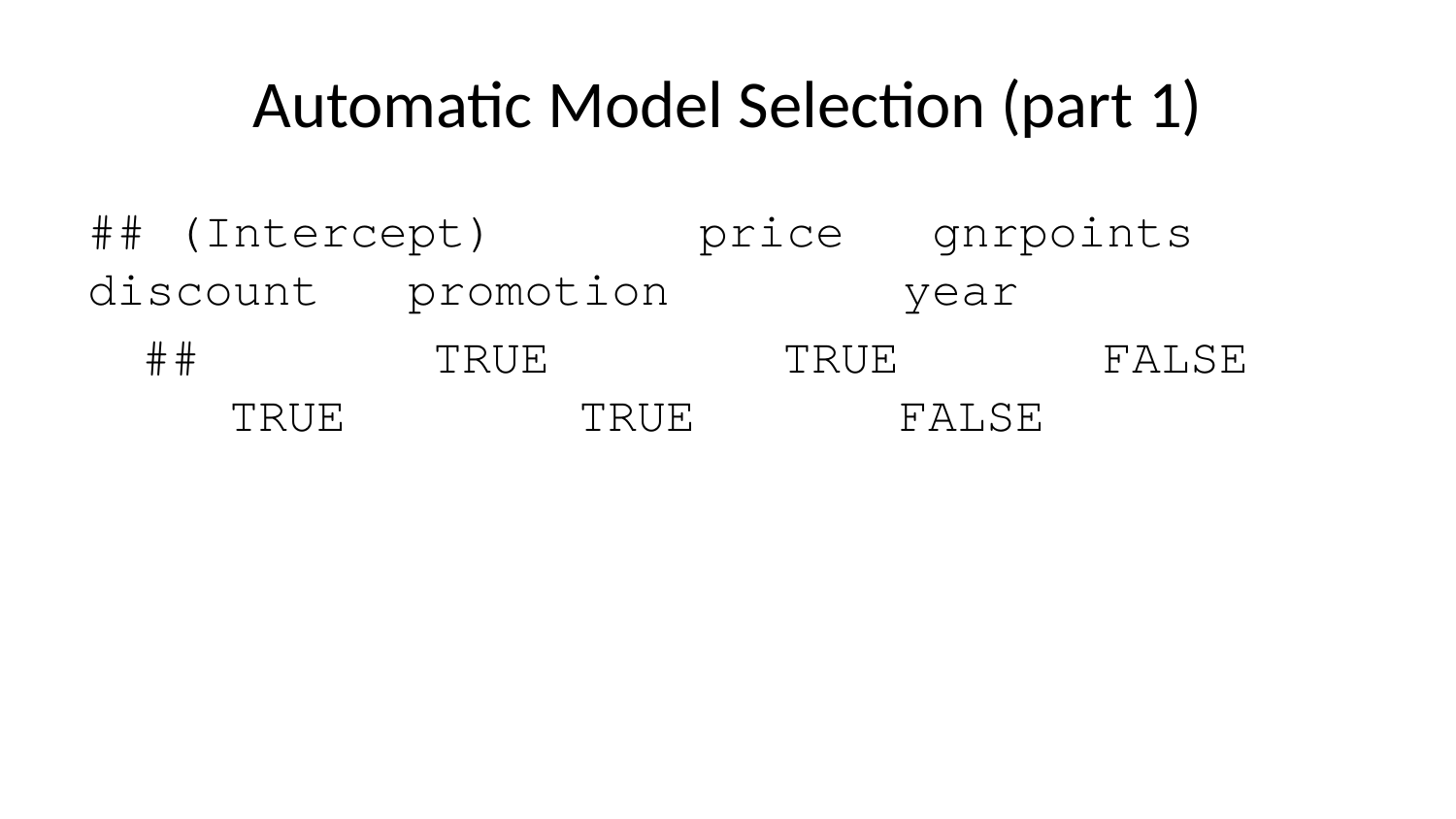

# Automatic Model Selection (part 1)
## (Intercept)       price   gnrpoints    discount   promotion        year
##        TRUE        TRUE       FALSE        TRUE        TRUE       FALSE